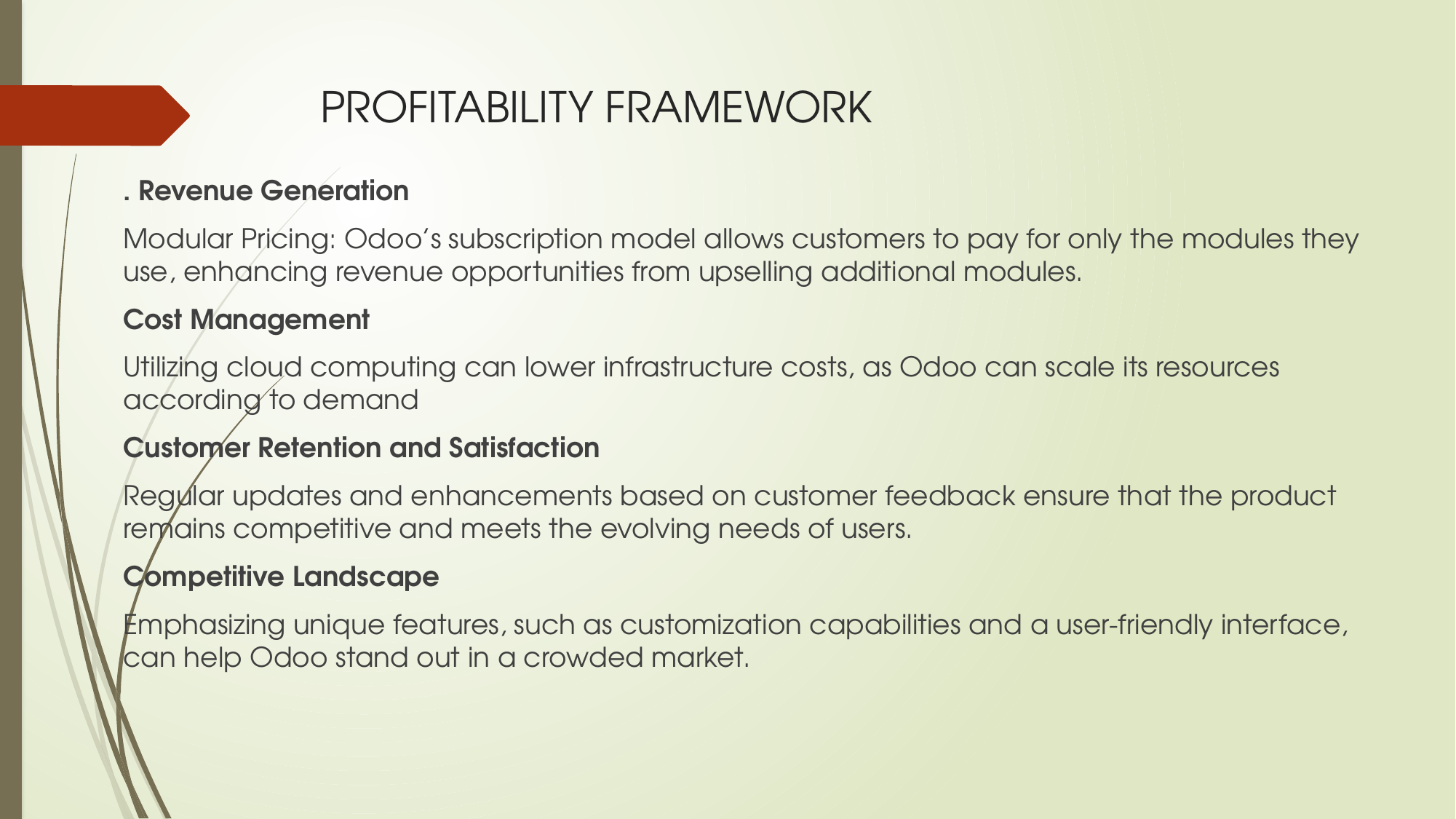

# PROFITABILITY FRAMEWORK
. Revenue Generation
Modular Pricing: Odoo’s subscription model allows customers to pay for only the modules they use, enhancing revenue opportunities from upselling additional modules.
Cost Management
Utilizing cloud computing can lower infrastructure costs, as Odoo can scale its resources according to demand
Customer Retention and Satisfaction
Regular updates and enhancements based on customer feedback ensure that the product remains competitive and meets the evolving needs of users.
Competitive Landscape
Emphasizing unique features, such as customization capabilities and a user-friendly interface, can help Odoo stand out in a crowded market.